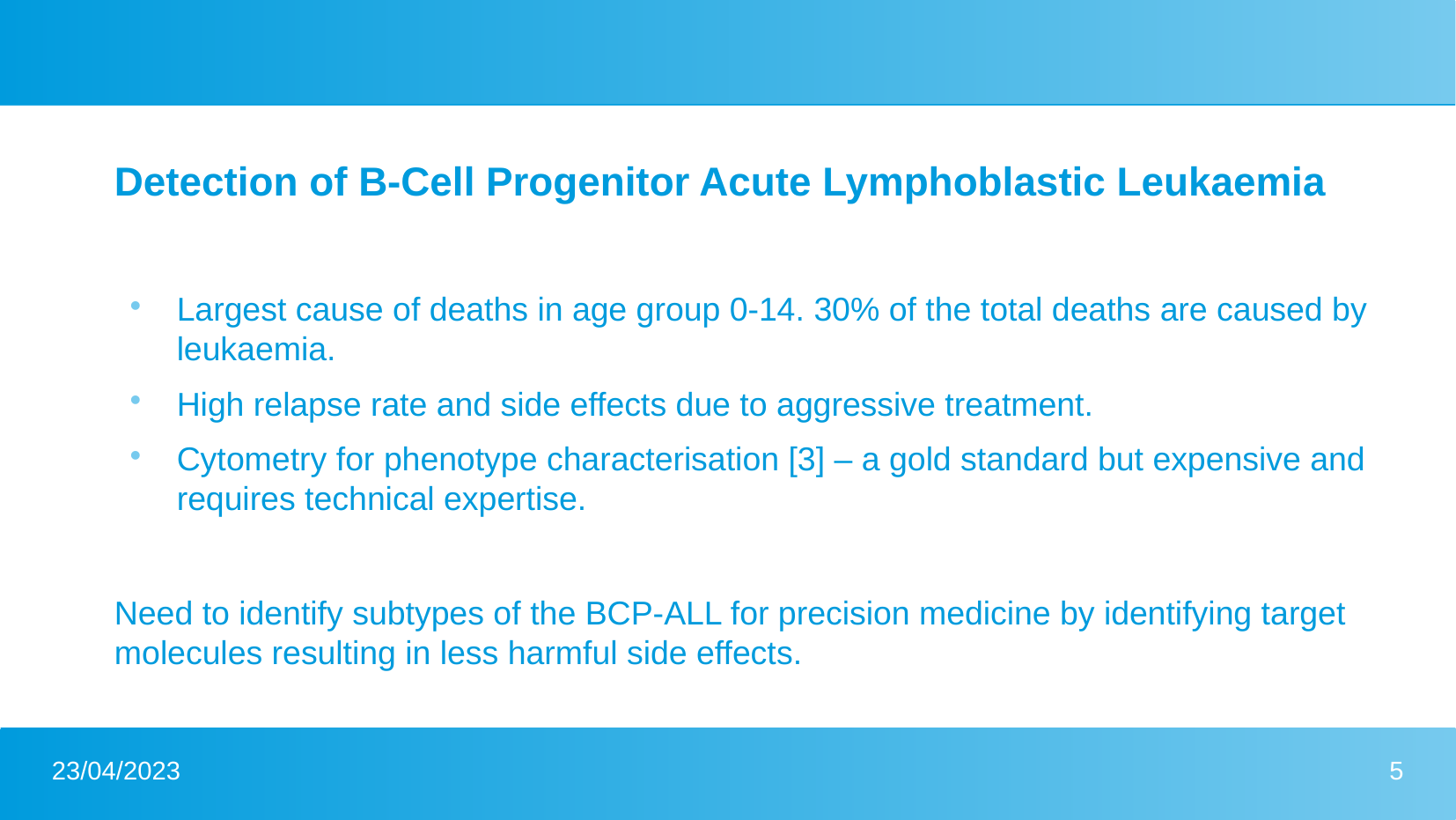

# Detection of B-Cell Progenitor Acute Lymphoblastic Leukaemia

Largest cause of deaths in age group 0-14. 30% of the total deaths are caused by leukaemia.
High relapse rate and side effects due to aggressive treatment.
Cytometry for phenotype characterisation [3] – a gold standard but expensive and requires technical expertise.

Need to identify subtypes of the BCP-ALL for precision medicine by identifying target molecules resulting in less harmful side effects.
23/04/2023
5